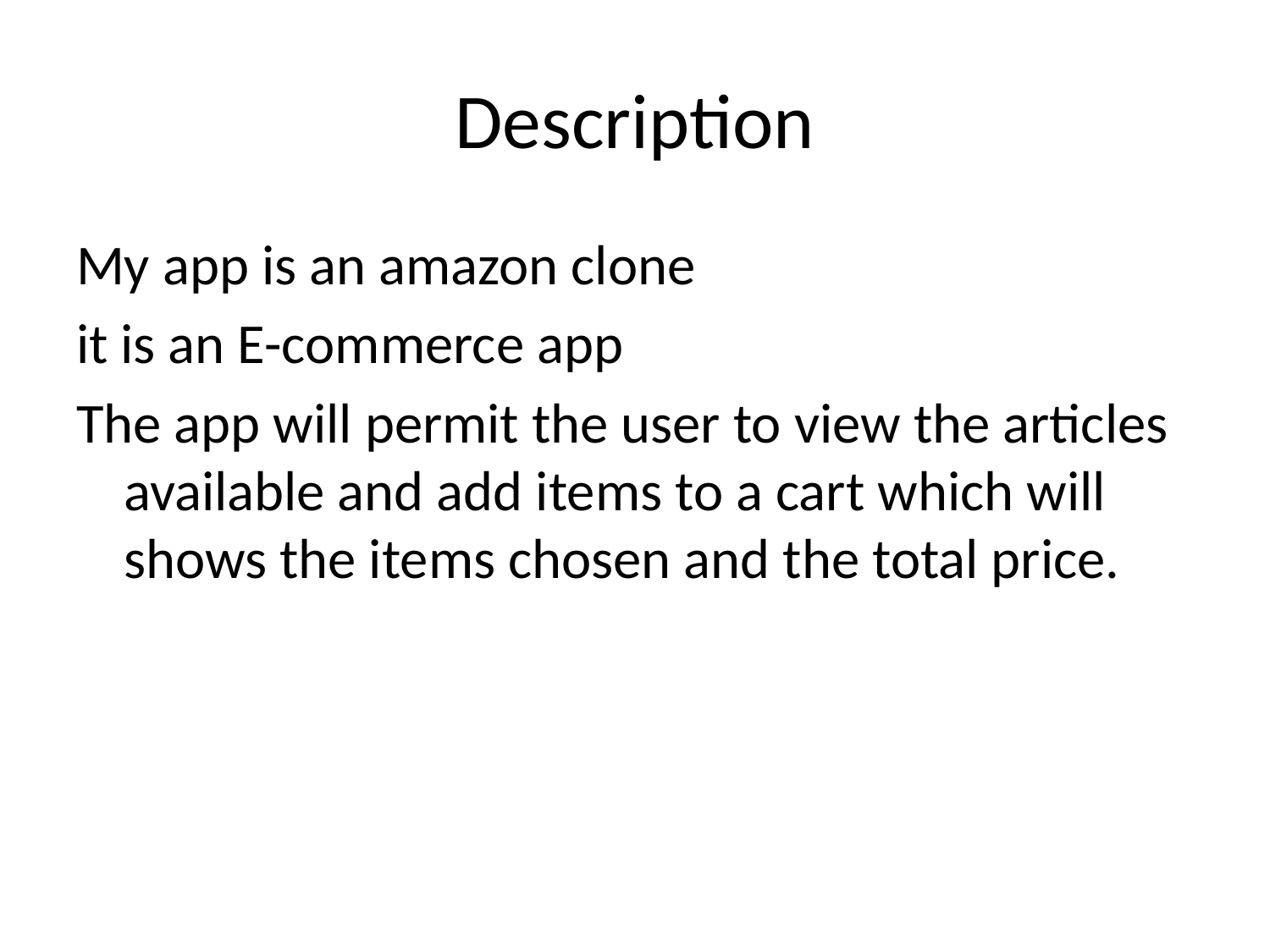

# Description
My app is an amazon clone
it is an E-commerce app
The app will permit the user to view the articles available and add items to a cart which will shows the items chosen and the total price.